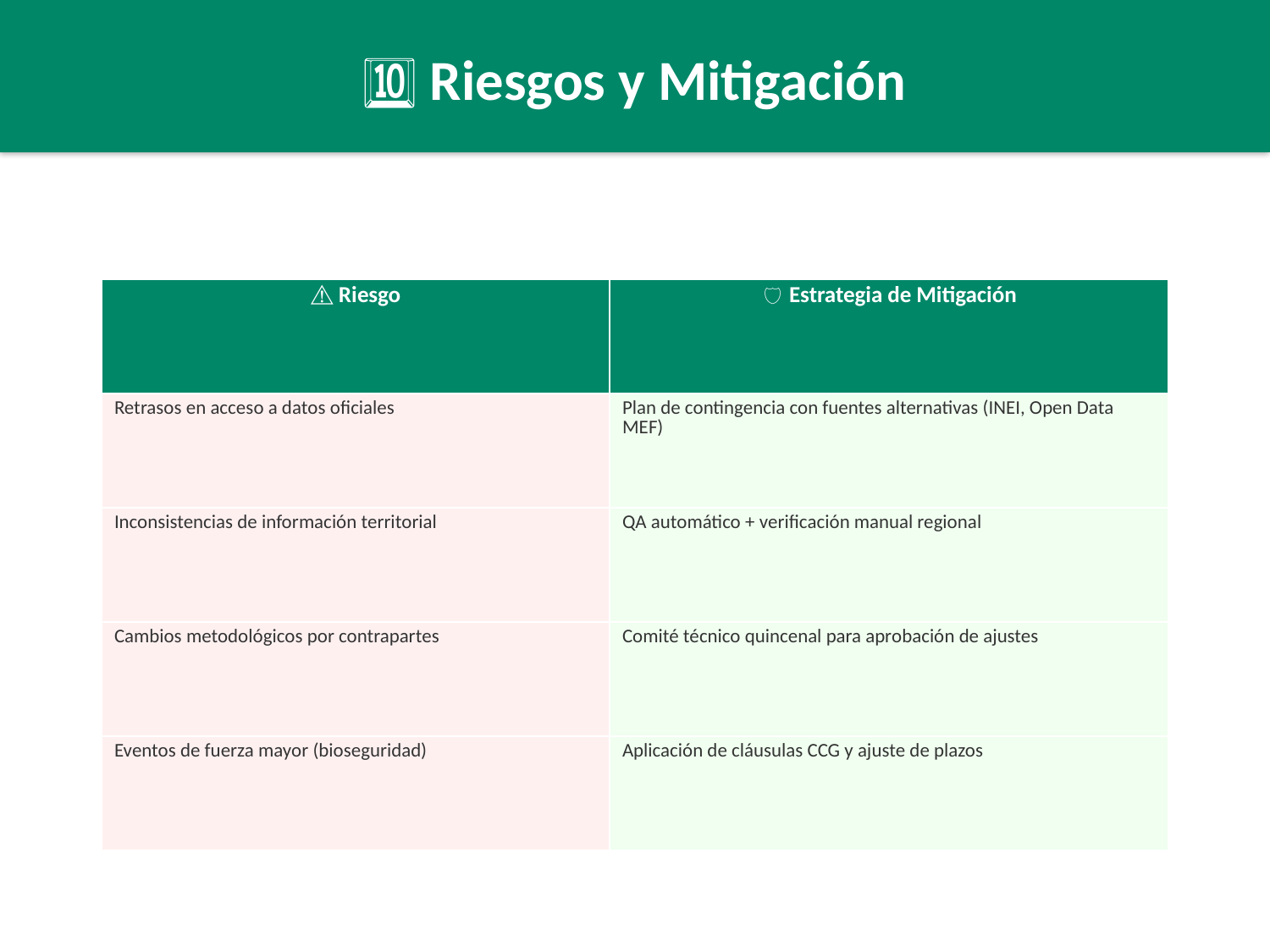

🔟 Riesgos y Mitigación
| ⚠️ Riesgo | 🛡️ Estrategia de Mitigación |
| --- | --- |
| Retrasos en acceso a datos oficiales | Plan de contingencia con fuentes alternativas (INEI, Open Data MEF) |
| Inconsistencias de información territorial | QA automático + verificación manual regional |
| Cambios metodológicos por contrapartes | Comité técnico quincenal para aprobación de ajustes |
| Eventos de fuerza mayor (bioseguridad) | Aplicación de cláusulas CCG y ajuste de plazos |